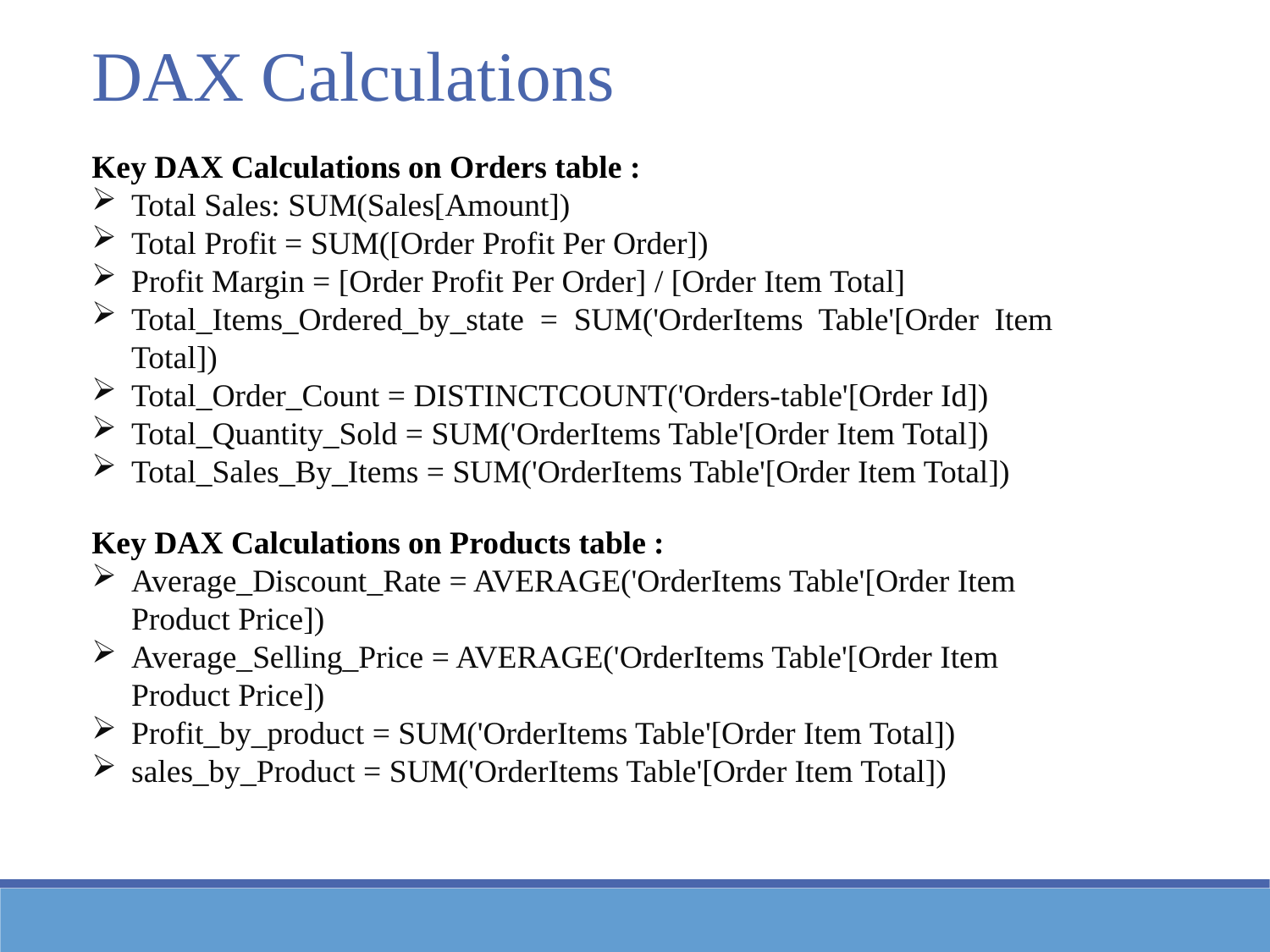

DAX Calculations
Key DAX Calculations on Orders table :
Total Sales: SUM(Sales[Amount])
Total Profit = SUM([Order Profit Per Order])
Profit Margin = [Order Profit Per Order] / [Order Item Total]
Total_Items_Ordered_by_state = SUM('OrderItems Table'[Order Item Total])
Total_Order_Count = DISTINCTCOUNT('Orders-table'[Order Id])
Total_Quantity_Sold = SUM('OrderItems Table'[Order Item Total])
Total_Sales_By_Items = SUM('OrderItems Table'[Order Item Total])

Key DAX Calculations on Products table :
Average_Discount_Rate = AVERAGE('OrderItems Table'[Order Item Product Price])
Average_Selling_Price = AVERAGE('OrderItems Table'[Order Item Product Price])
Profit_by_product = SUM('OrderItems Table'[Order Item Total])
sales_by_Product = SUM('OrderItems Table'[Order Item Total])